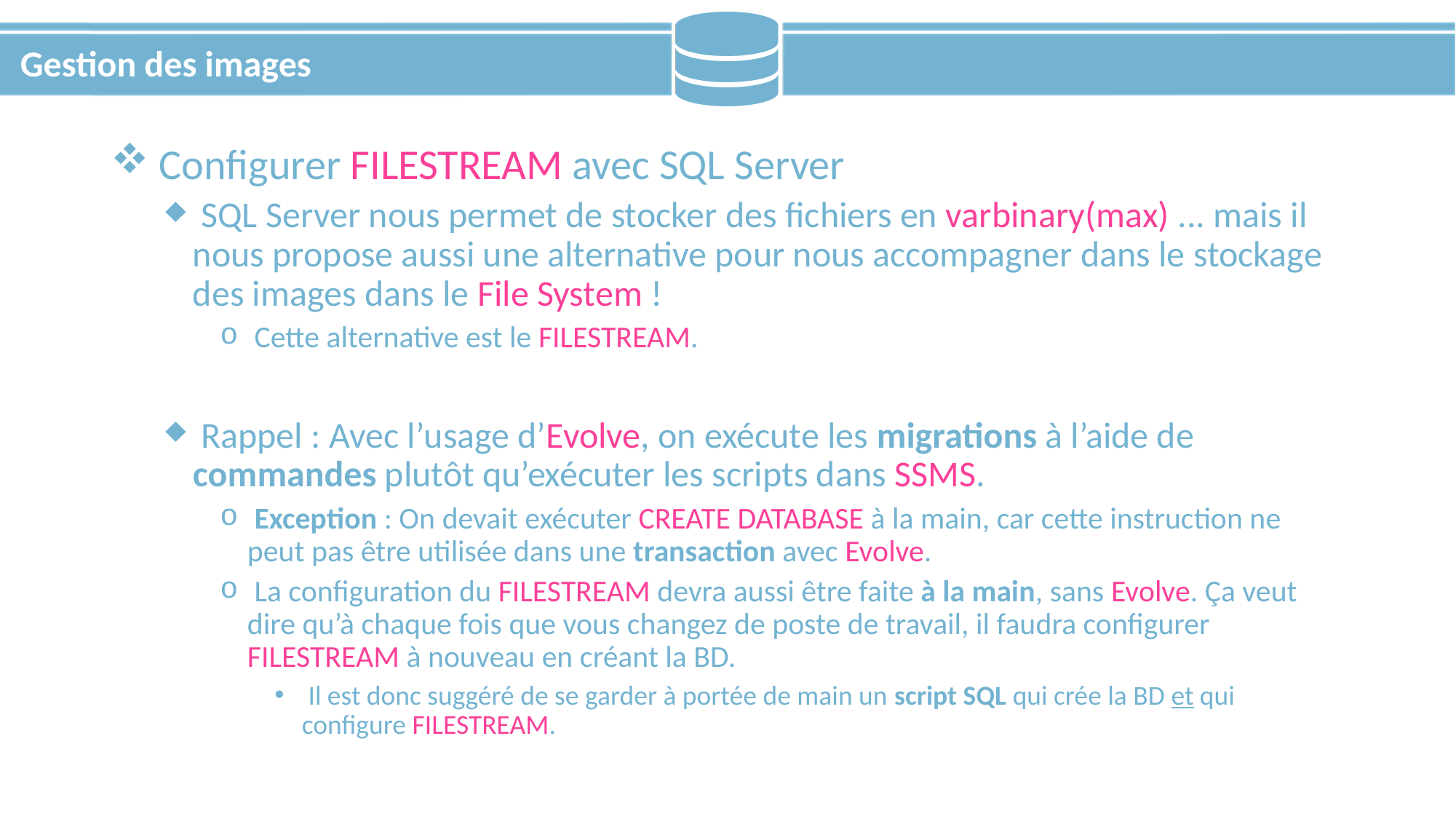

# Gestion des images
 Configurer FILESTREAM avec SQL Server
 SQL Server nous permet de stocker des fichiers en varbinary(max) ... mais il nous propose aussi une alternative pour nous accompagner dans le stockage des images dans le File System !
 Cette alternative est le FILESTREAM.

 Rappel : Avec l’usage d’Evolve, on exécute les migrations à l’aide de commandes plutôt qu’exécuter les scripts dans SSMS.
 Exception : On devait exécuter CREATE DATABASE à la main, car cette instruction ne peut pas être utilisée dans une transaction avec Evolve.
 La configuration du FILESTREAM devra aussi être faite à la main, sans Evolve. Ça veut dire qu’à chaque fois que vous changez de poste de travail, il faudra configurer FILESTREAM à nouveau en créant la BD.
 Il est donc suggéré de se garder à portée de main un script SQL qui crée la BD et qui configure FILESTREAM.